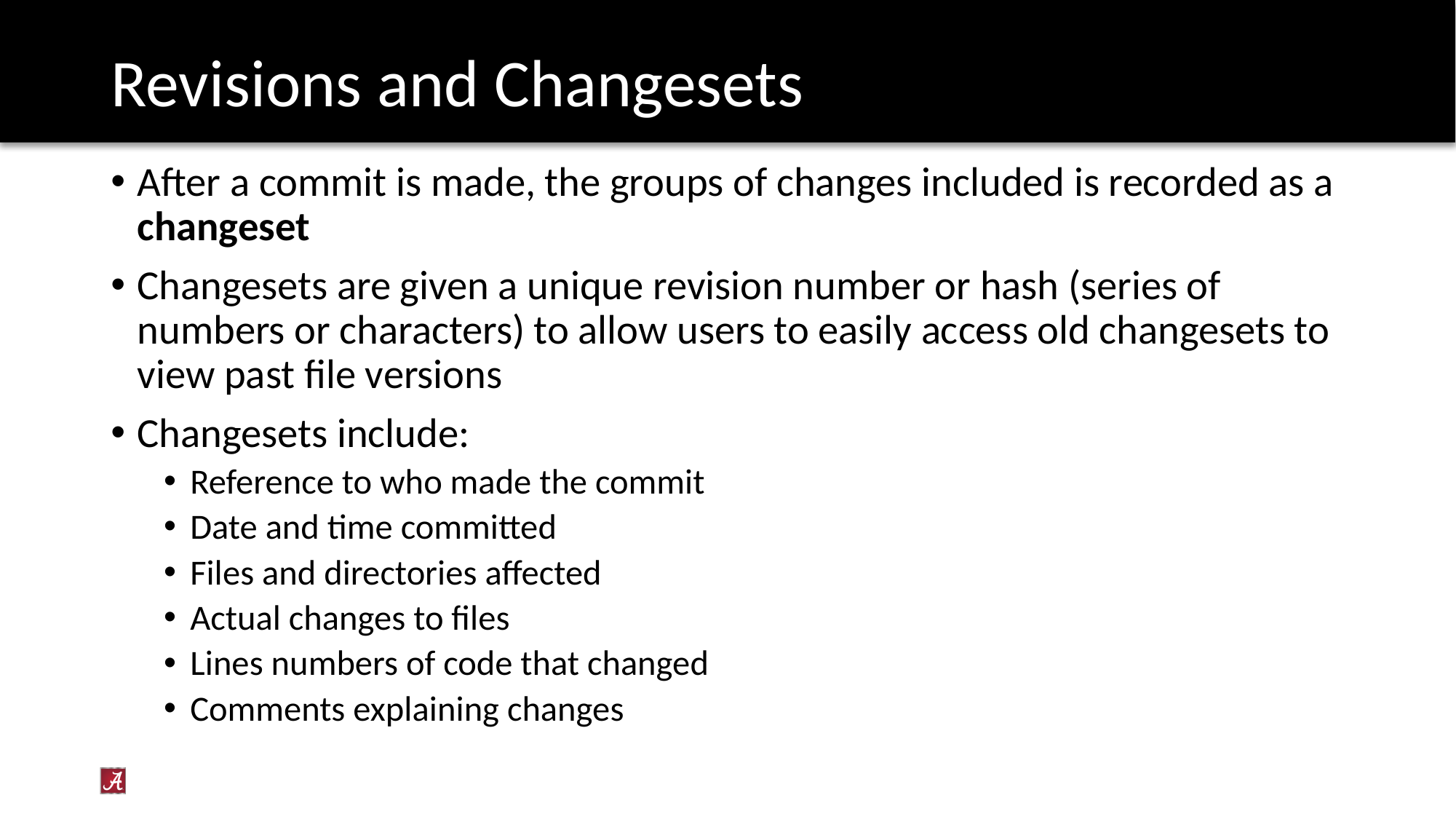

# Revisions and Changesets
After a commit is made, the groups of changes included is recorded as a changeset
Changesets are given a unique revision number or hash (series of numbers or characters) to allow users to easily access old changesets to view past file versions
Changesets include:
Reference to who made the commit
Date and time committed
Files and directories affected
Actual changes to files
Lines numbers of code that changed
Comments explaining changes